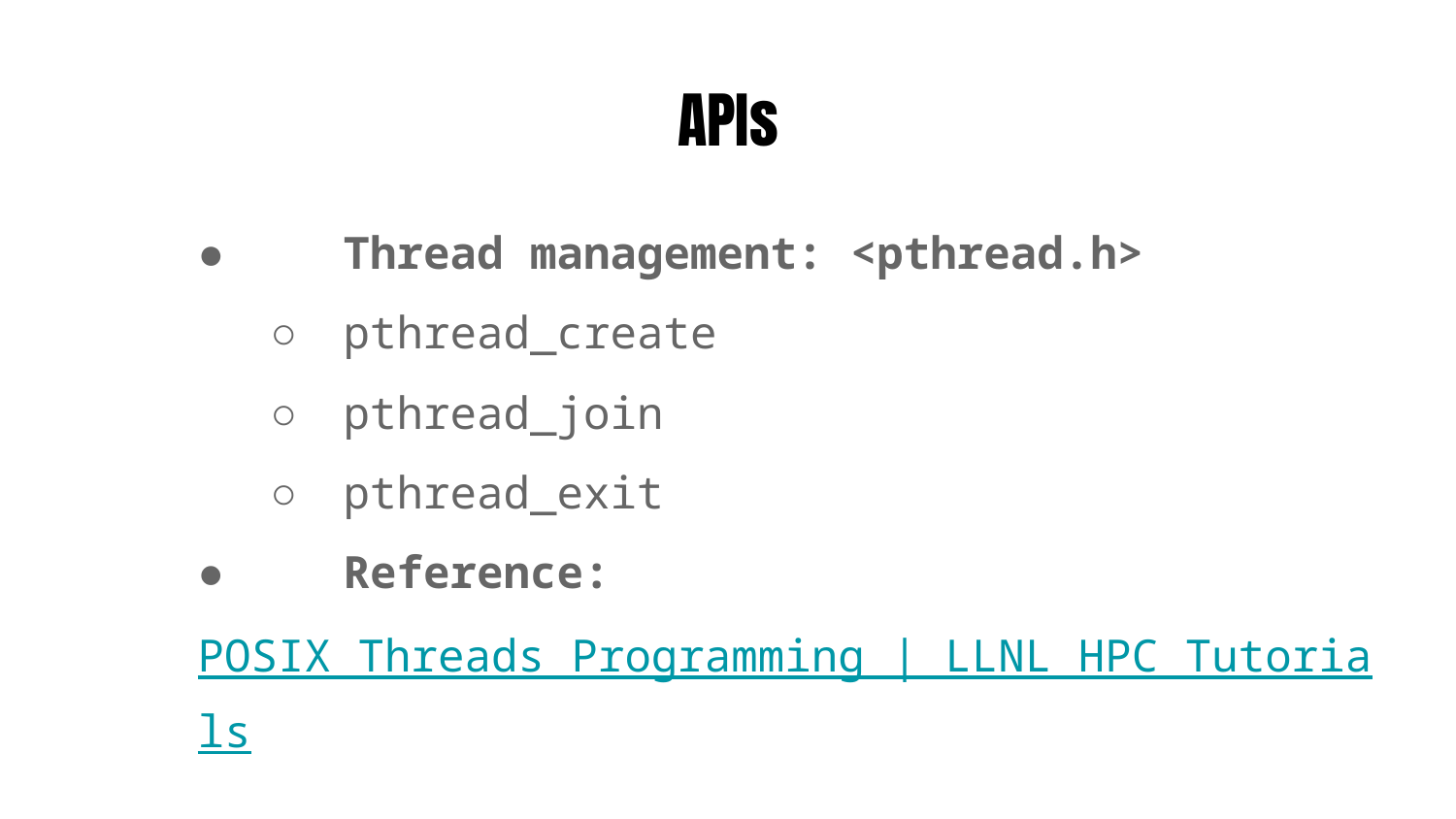

# APIs
●	Thread management: <pthread.h>
○	pthread_create
○	pthread_join
○	pthread_exit
●	Reference:
POSIX Threads Programming | LLNL HPC Tutorials